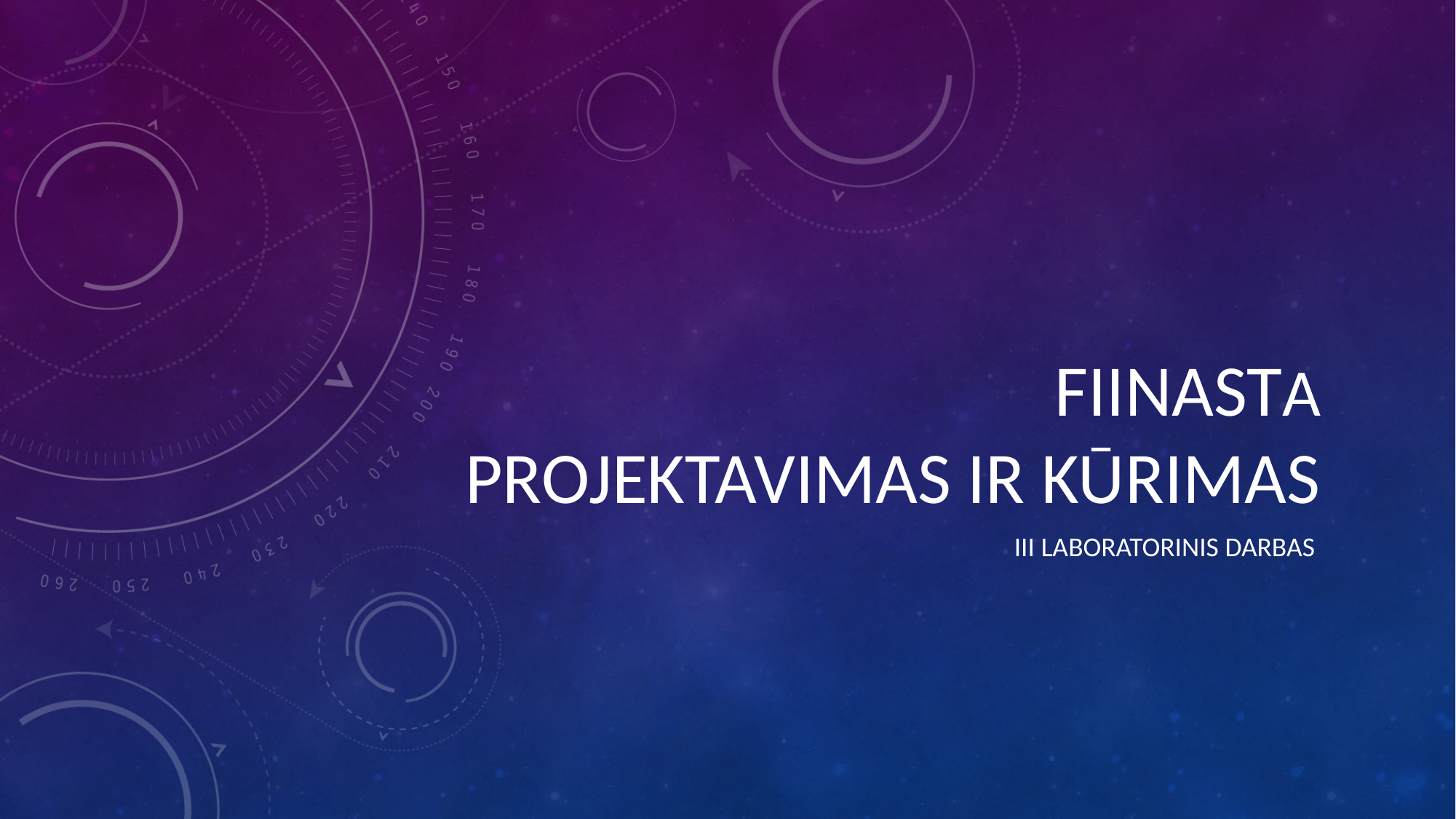

# Fiinasta projektavimas ir kūrimas
III Laboratorinis darbas